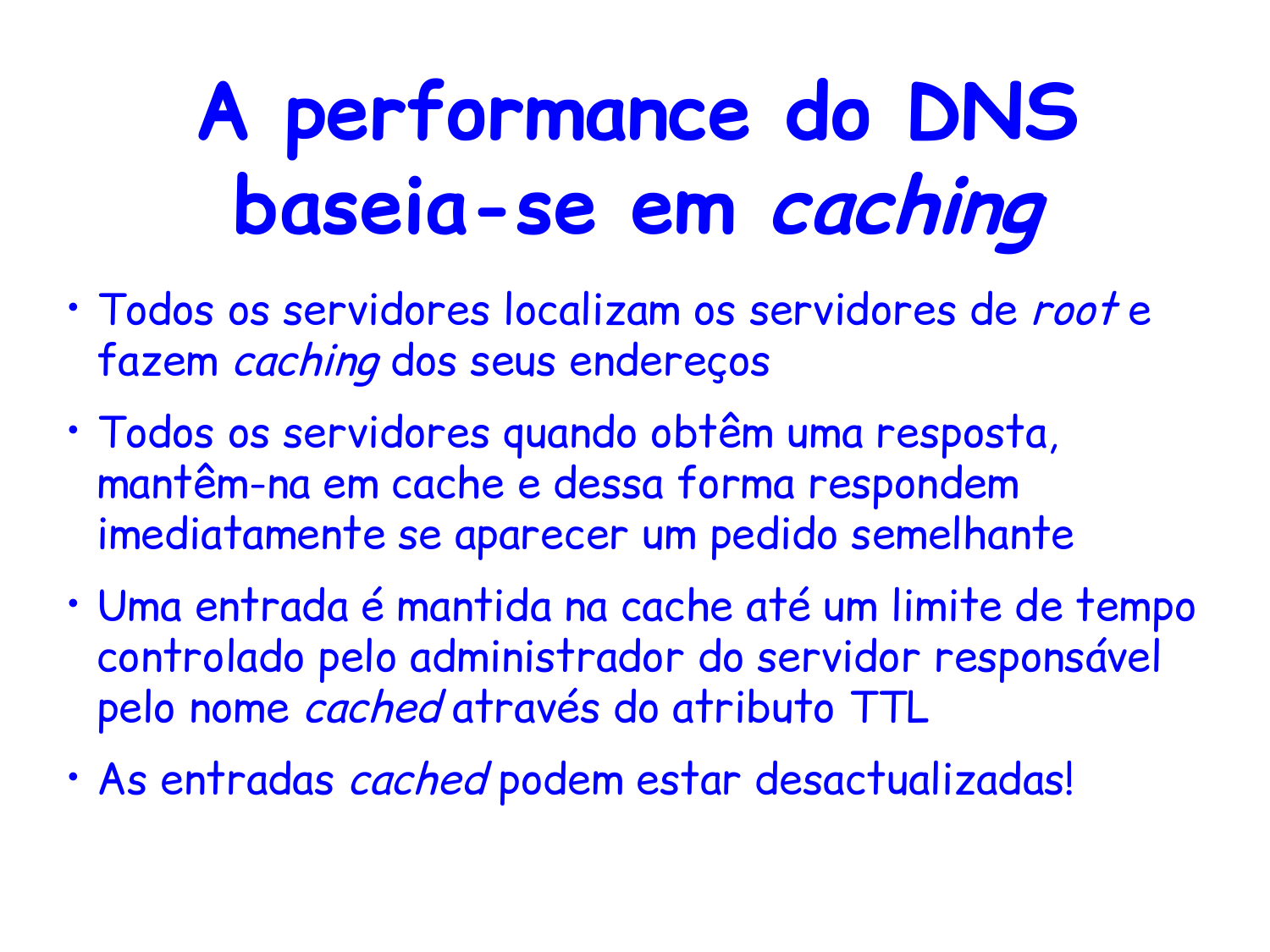

# A performance do DNS baseia-se em caching
Todos os servidores localizam os servidores de root e fazem caching dos seus endereços
Todos os servidores quando obtêm uma resposta, mantêm-na em cache e dessa forma respondem imediatamente se aparecer um pedido semelhante
Uma entrada é mantida na cache até um limite de tempo controlado pelo administrador do servidor responsável pelo nome cached através do atributo TTL
As entradas cached podem estar desactualizadas!